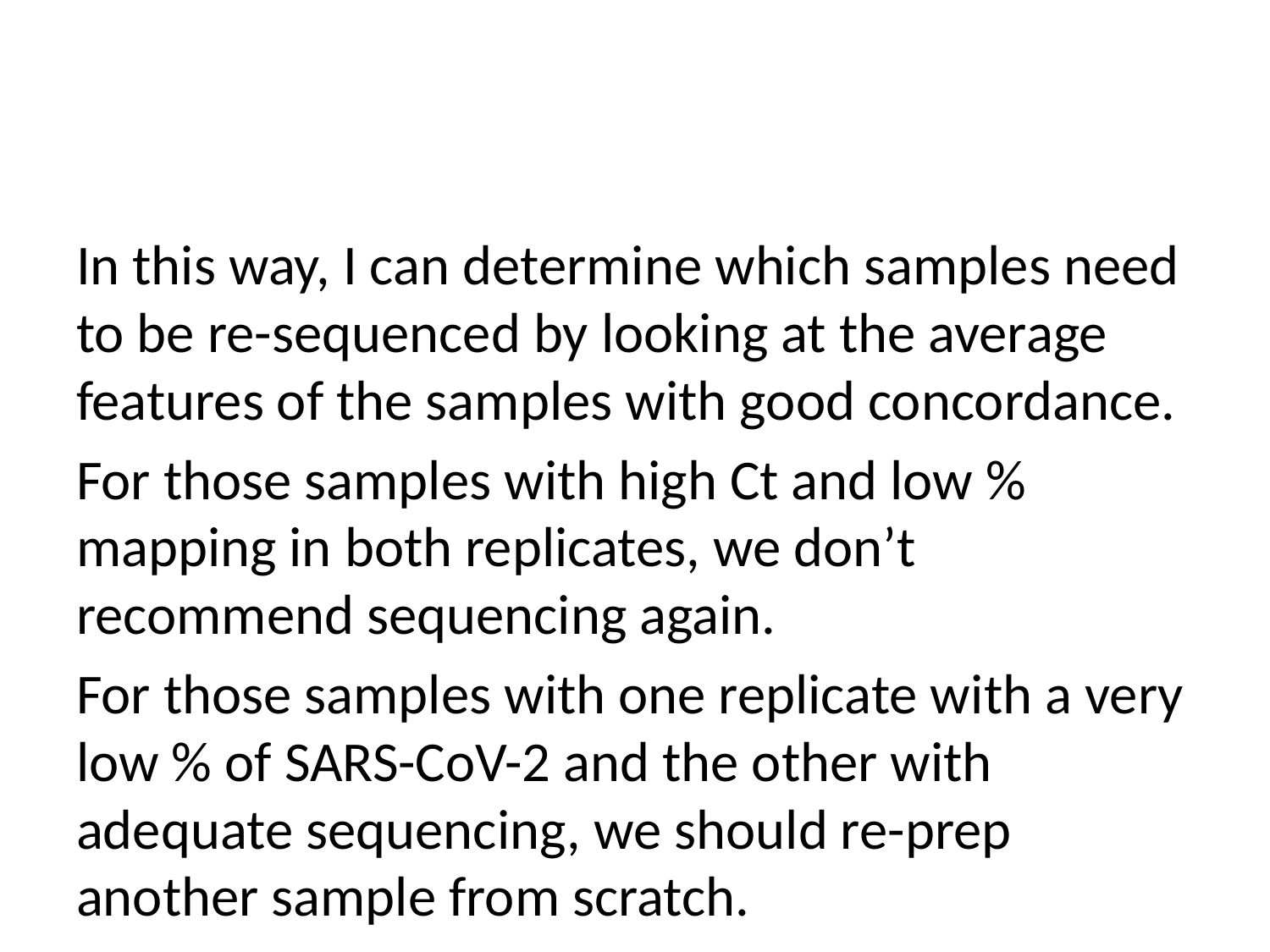

In this way, I can determine which samples need to be re-sequenced by looking at the average features of the samples with good concordance.
For those samples with high Ct and low % mapping in both replicates, we don’t recommend sequencing again.
For those samples with one replicate with a very low % of SARS-CoV-2 and the other with adequate sequencing, we should re-prep another sample from scratch.